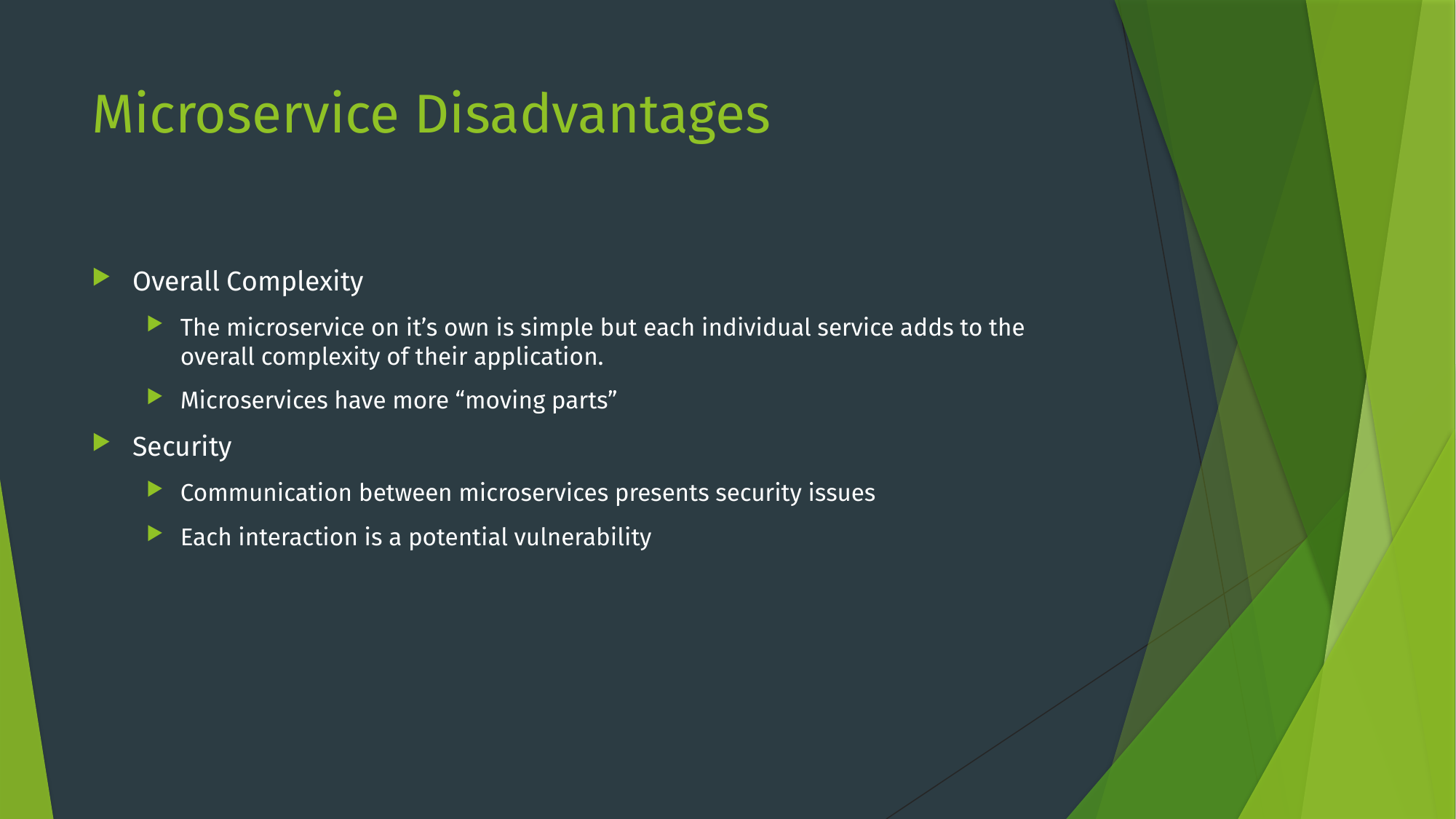

# Microservice Disadvantages
Overall Complexity
The microservice on it’s own is simple but each individual service adds to the overall complexity of their application.
Microservices have more “moving parts”
Security
Communication between microservices presents security issues
Each interaction is a potential vulnerability